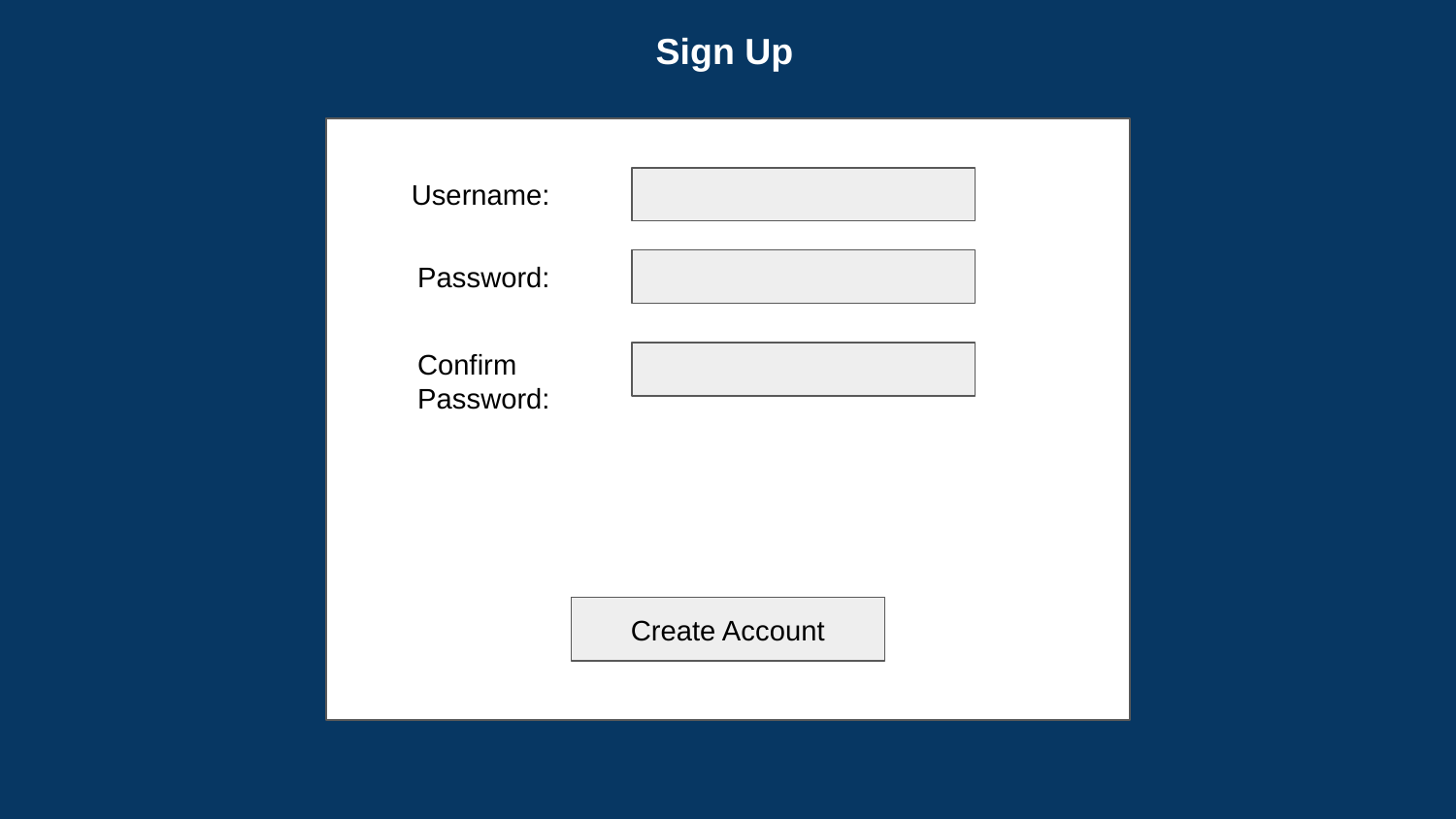

Sign Up

Username:

Password:

Confirm Password:

Create Account